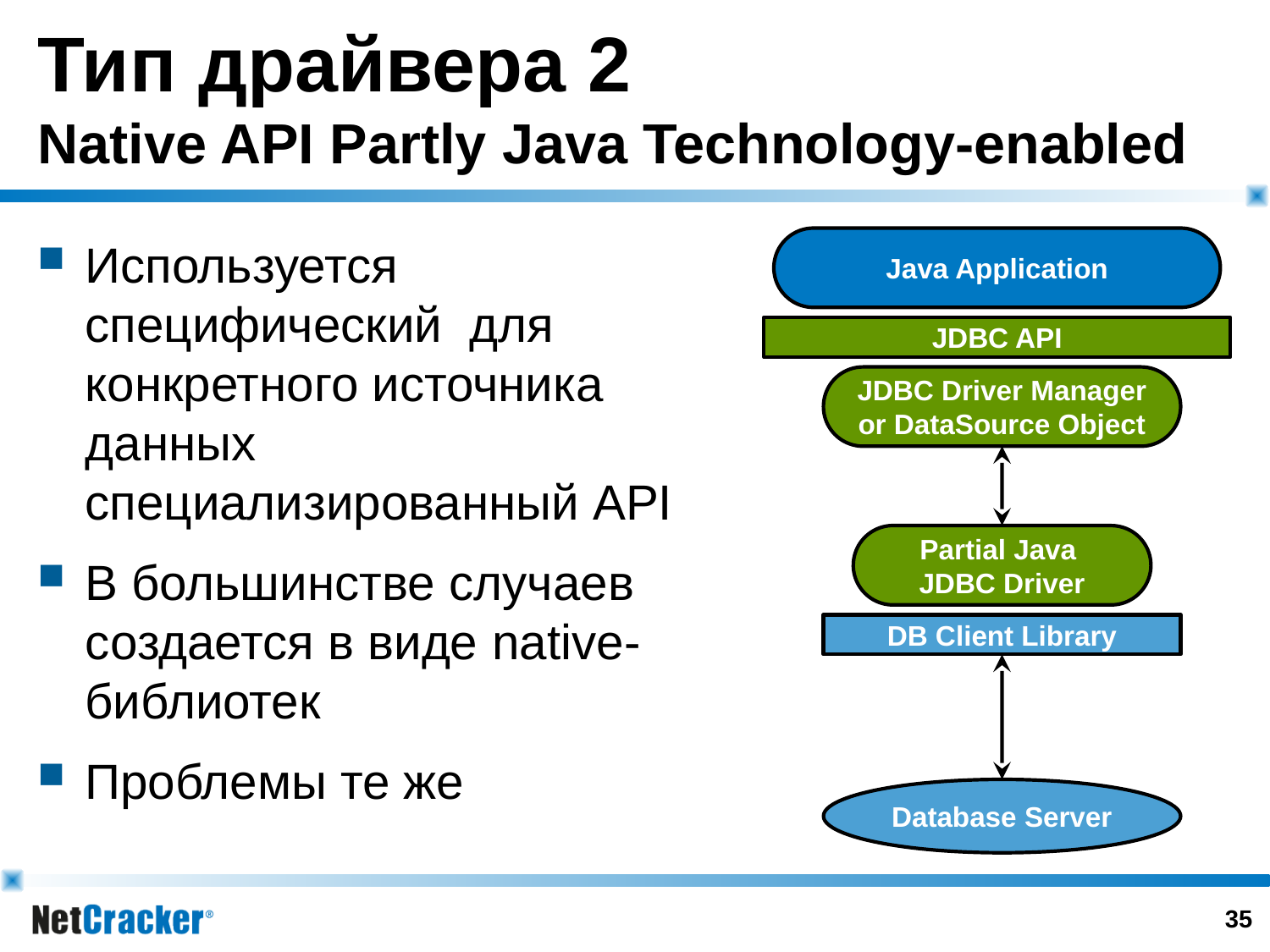

# Тип драйвера 2 Native API Partly Java Technology-enabled
Используется специфический  для конкретного источника данных специализированный API
В большинстве случаев создается в виде native-библиотек
Проблемы те же
Java Application
JDBC API
JDBC Driver Manager or DataSource Object
Partial Java
JDBC Driver
DB Client Library
Database Server
35